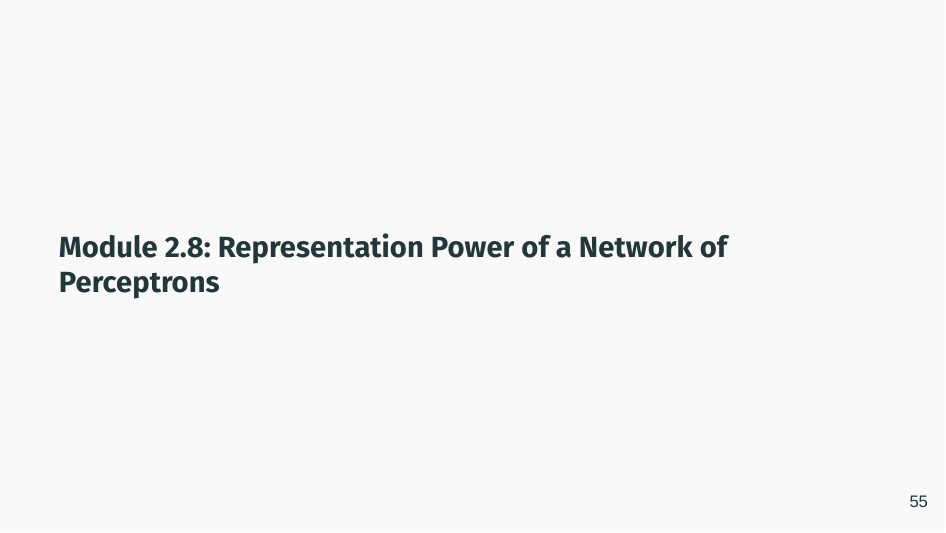

Module 2.8: Representation Power of a Network of Perceptrons
55